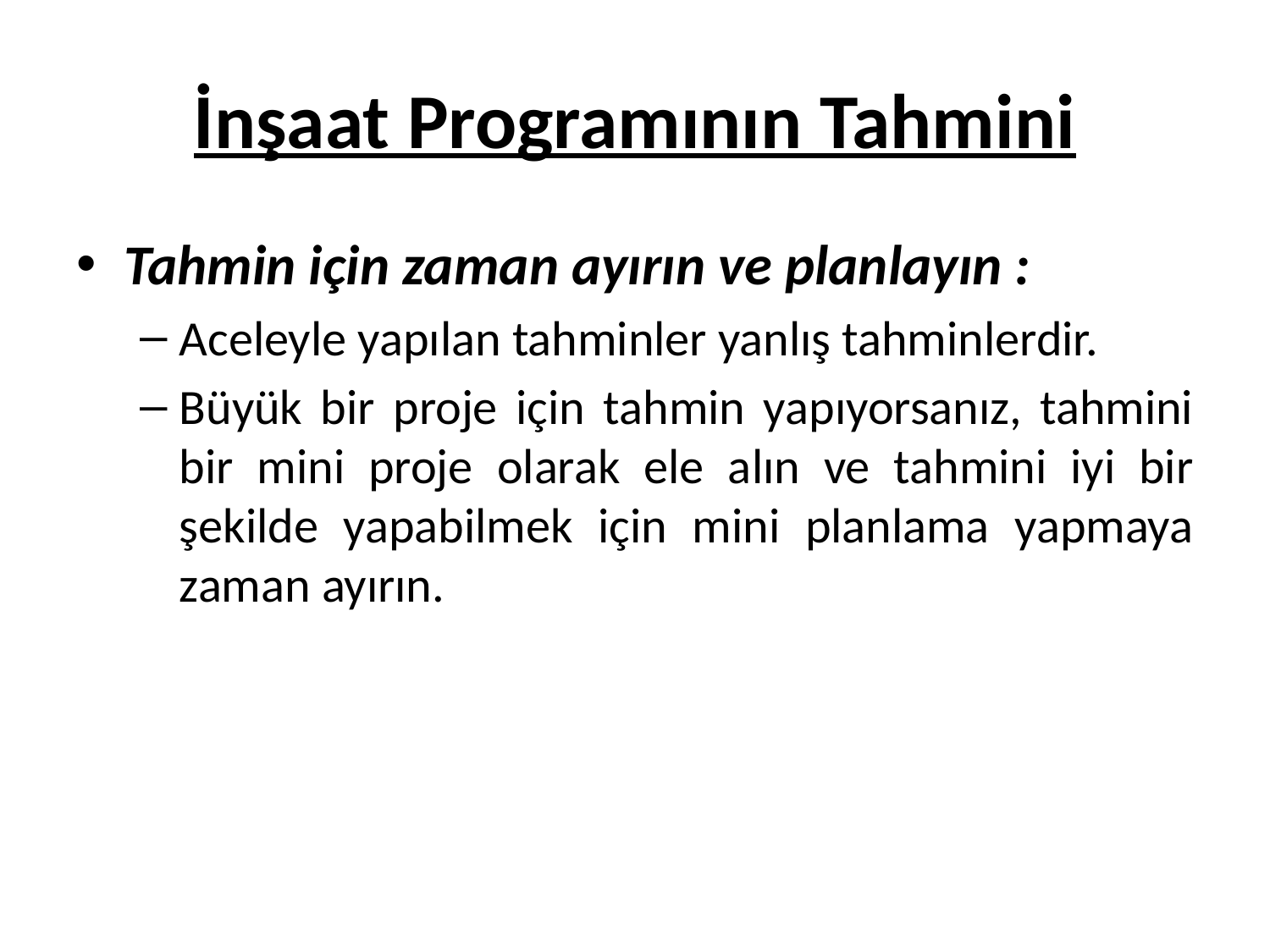

# İnşaat Programının Tahmini
Tahmin için zaman ayırın ve planlayın :
Aceleyle yapılan tahminler yanlış tahminlerdir.
Büyük bir proje için tahmin yapıyorsanız, tahmini bir mini proje olarak ele alın ve tahmini iyi bir şekilde yapabilmek için mini planlama yapmaya zaman ayırın.